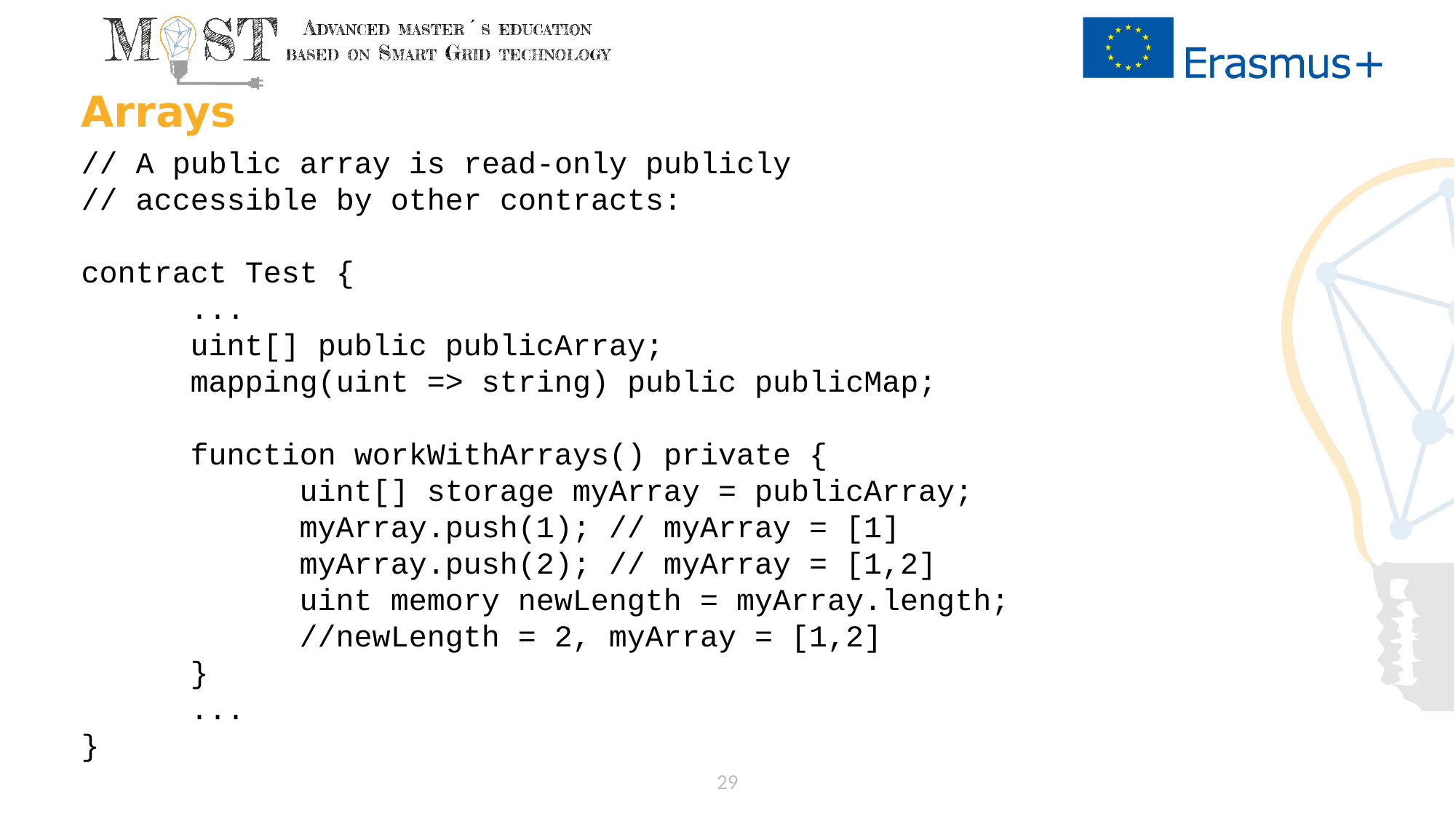

# Arrays
// A public array is read-only publicly
// accessible by other contracts:

contract Test {
	...
	uint[] public publicArray;
	mapping(uint => string) public publicMap;

	function workWithArrays() private {
		uint[] storage myArray = publicArray;
		myArray.push(1); // myArray = [1]
		myArray.push(2); // myArray = [1,2]
		uint memory newLength = myArray.length;
		//newLength = 2, myArray = [1,2]
}
	...
}
29